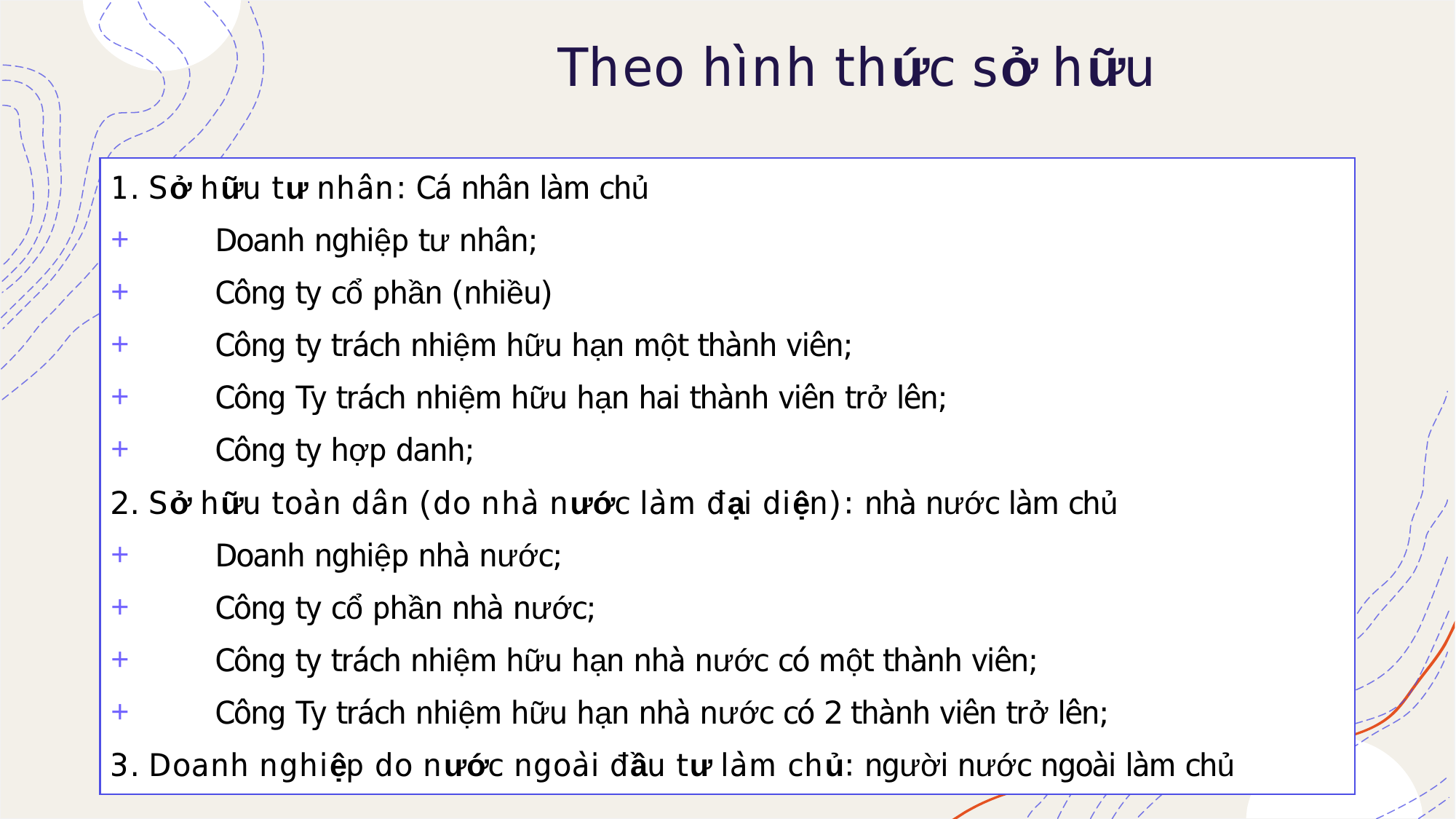

# Theo hình thức sở hữu
1. Sở hữu tư nhân: Cá nhân làm chủ
        Doanh nghiệp tư nhân;
        Công ty cổ phần (nhiều)
        Công ty trách nhiệm hữu hạn một thành viên;
        Công Ty trách nhiệm hữu hạn hai thành viên trở lên;
        Công ty hợp danh;
2. Sở hữu toàn dân (do nhà nước làm đại diện): nhà nước làm chủ
        Doanh nghiệp nhà nước;
        Công ty cổ phần nhà nước;
        Công ty trách nhiệm hữu hạn nhà nước có một thành viên;
        Công Ty trách nhiệm hữu hạn nhà nước có 2 thành viên trở lên;
3. Doanh nghiệp do nước ngoài đầu tư làm chủ: người nước ngoài làm chủ